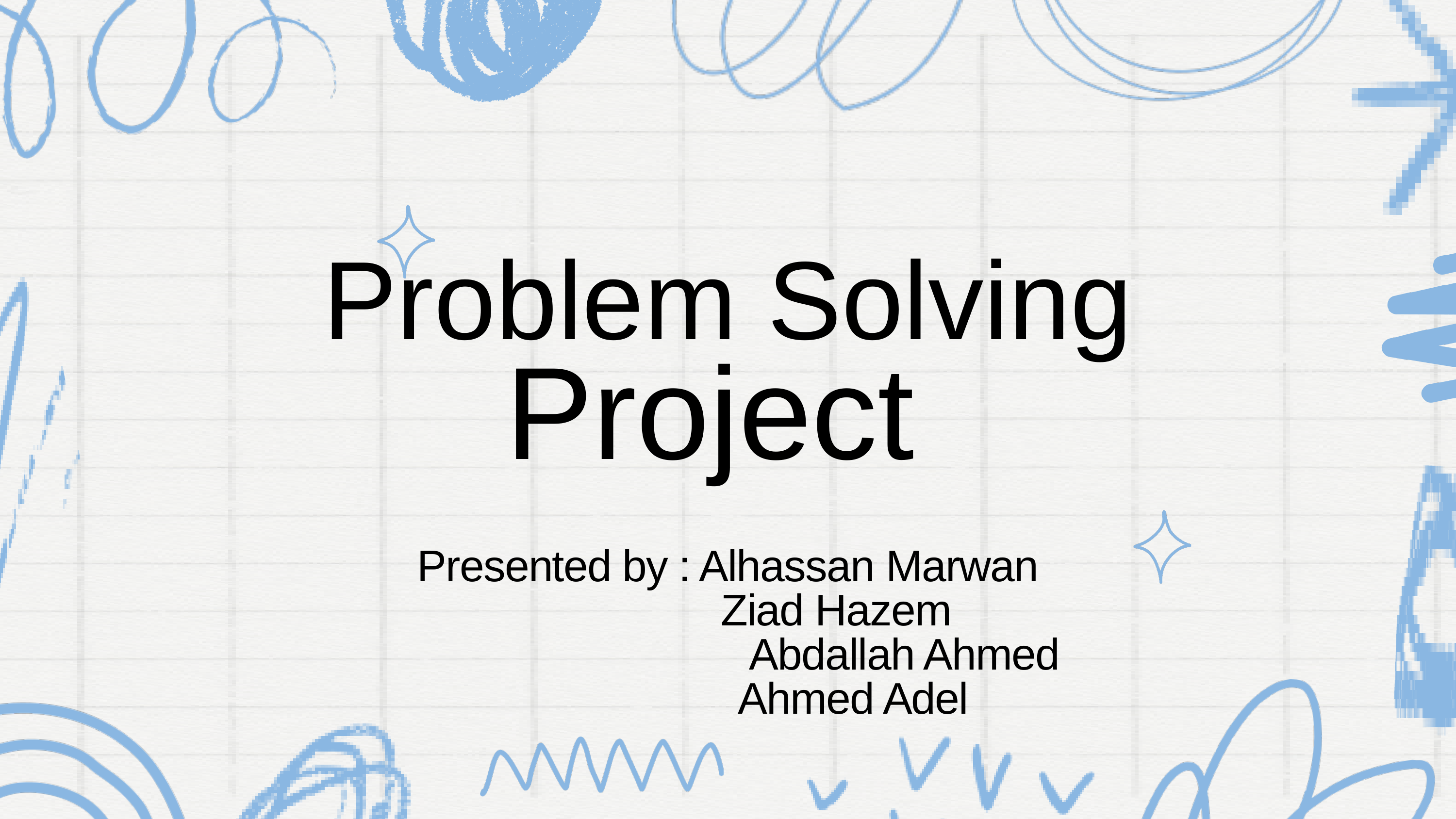

Problem Solving
Project

Presented by : Alhassan Marwan
                   Ziad Hazem
                               Abdallah Ahmed
                       Ahmed Adel